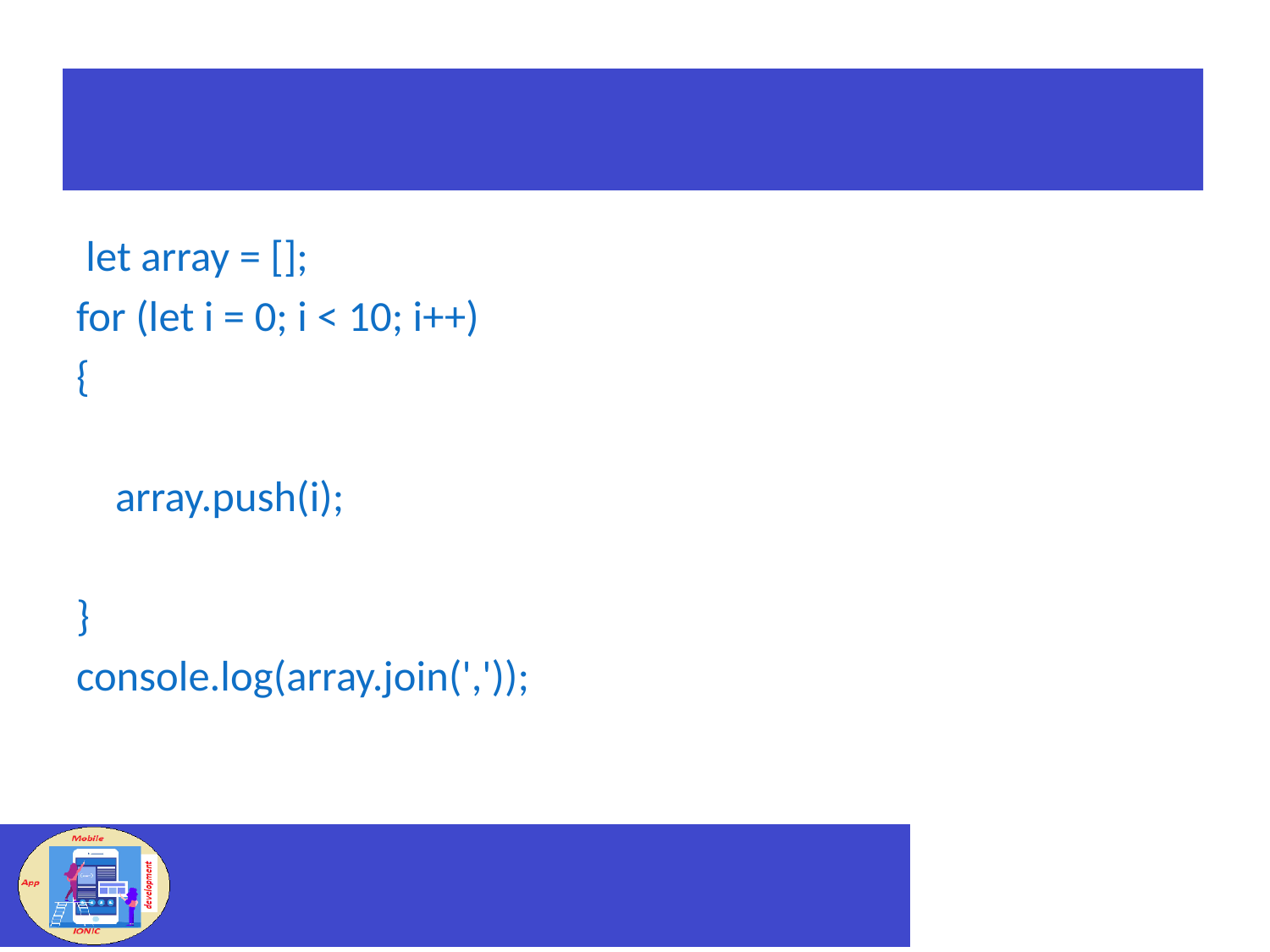

#
 let array = [];
for (let i = 0; i < 10; i++)
{

    array.push(i);

}
console.log(array.join(','));